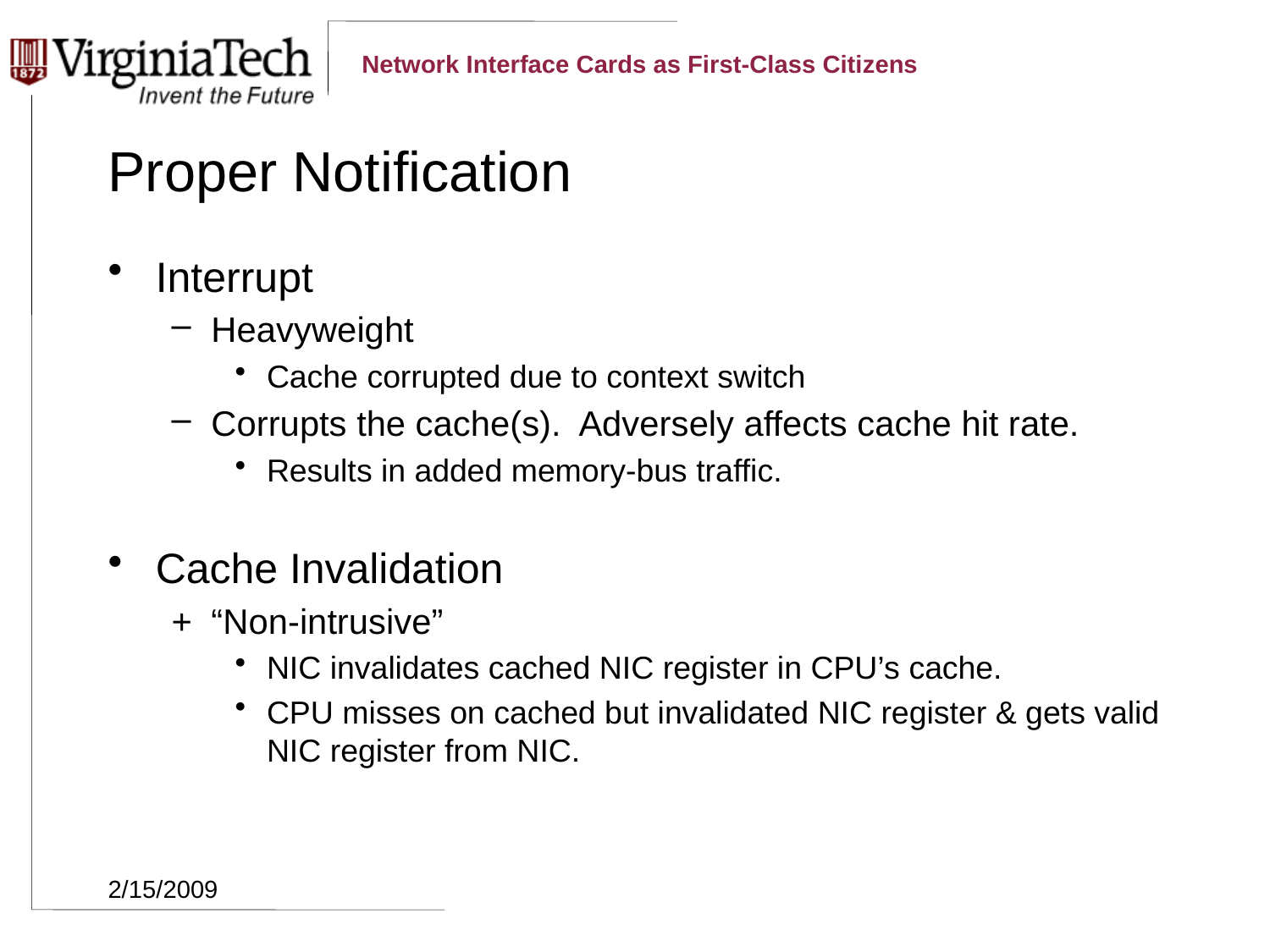

# Proper Notification
Interrupt
Heavyweight
Cache corrupted due to context switch
Corrupts the cache(s).  Adversely affects cache hit rate.
Results in added memory-bus traffic.

Cache Invalidation
+	“Non-intrusive”
NIC invalidates cached NIC register in CPU’s cache.
CPU misses on cached but invalidated NIC register & gets valid NIC register from NIC.

2/15/2009